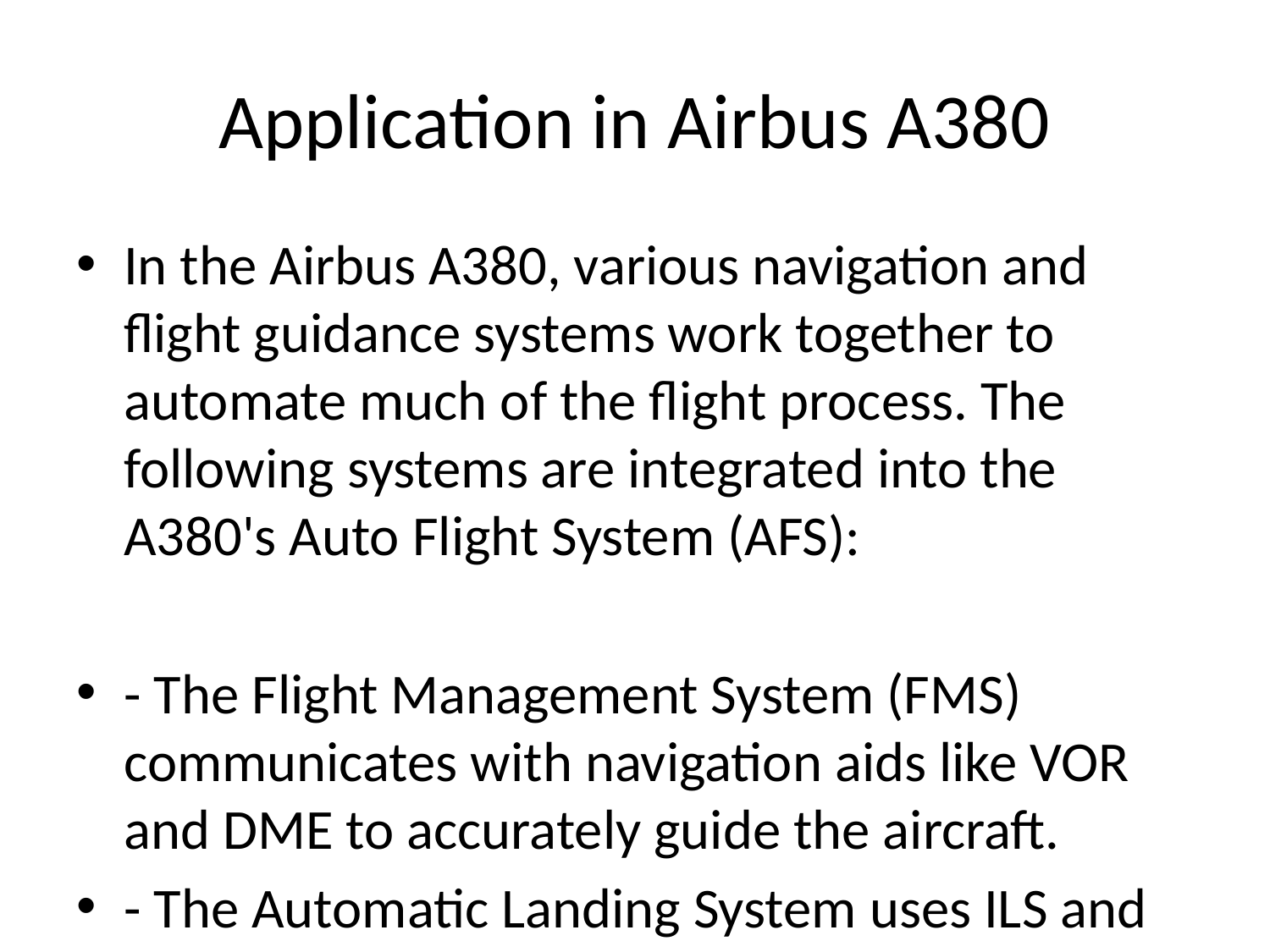

# Application in Airbus A380
In the Airbus A380, various navigation and flight guidance systems work together to automate much of the flight process. The following systems are integrated into the A380's Auto Flight System (AFS):

- The Flight Management System (FMS) communicates with navigation aids like VOR and DME to accurately guide the aircraft.
- The Automatic Landing System uses ILS and DME information to execute precision landings, even in poor weather conditions.
- The AFCS automates many in-flight adjustments based on real-time data from VOR, DME, and GPS, ensuring that the aircraft adheres to its planned flight path.